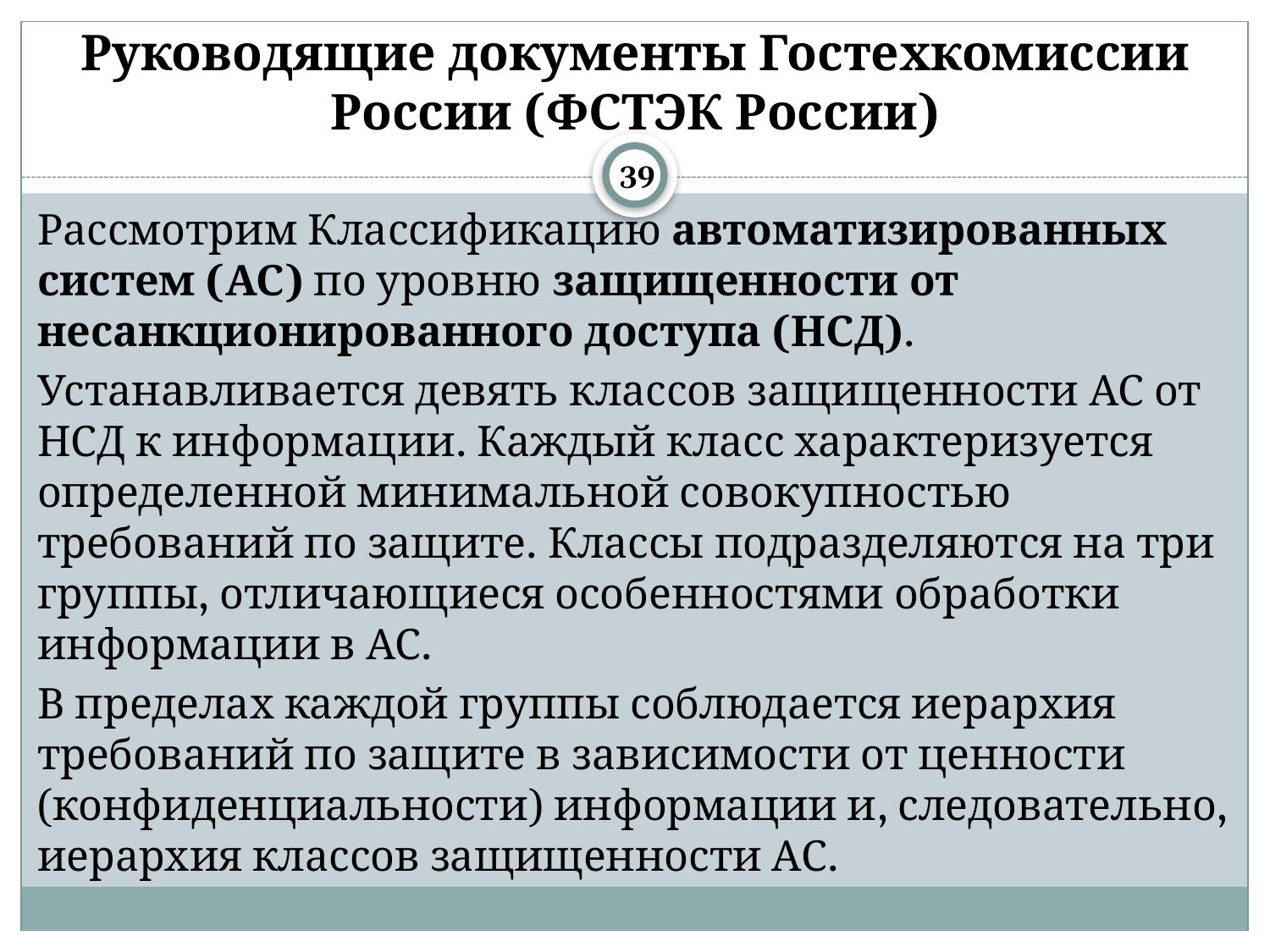

# Руководящие документы Гостехкомиссии России (ФСТЭК России)
39
Рассмотрим Классификацию автоматизированных систем (АС) по уровню защищенности от несанкционированного доступа (НСД).
Устанавливается девять классов защищенности АС от НСД к информации. Каждый класс характеризуется определенной минимальной совокупностью требований по защите. Классы подразделяются на три группы, отличающиеся особенностями обработки информации в АС.
В пределах каждой группы соблюдается иерархия требований по защите в зависимости от ценности (конфиденциальности) информации и, следовательно, иерархия классов защищенности АС.